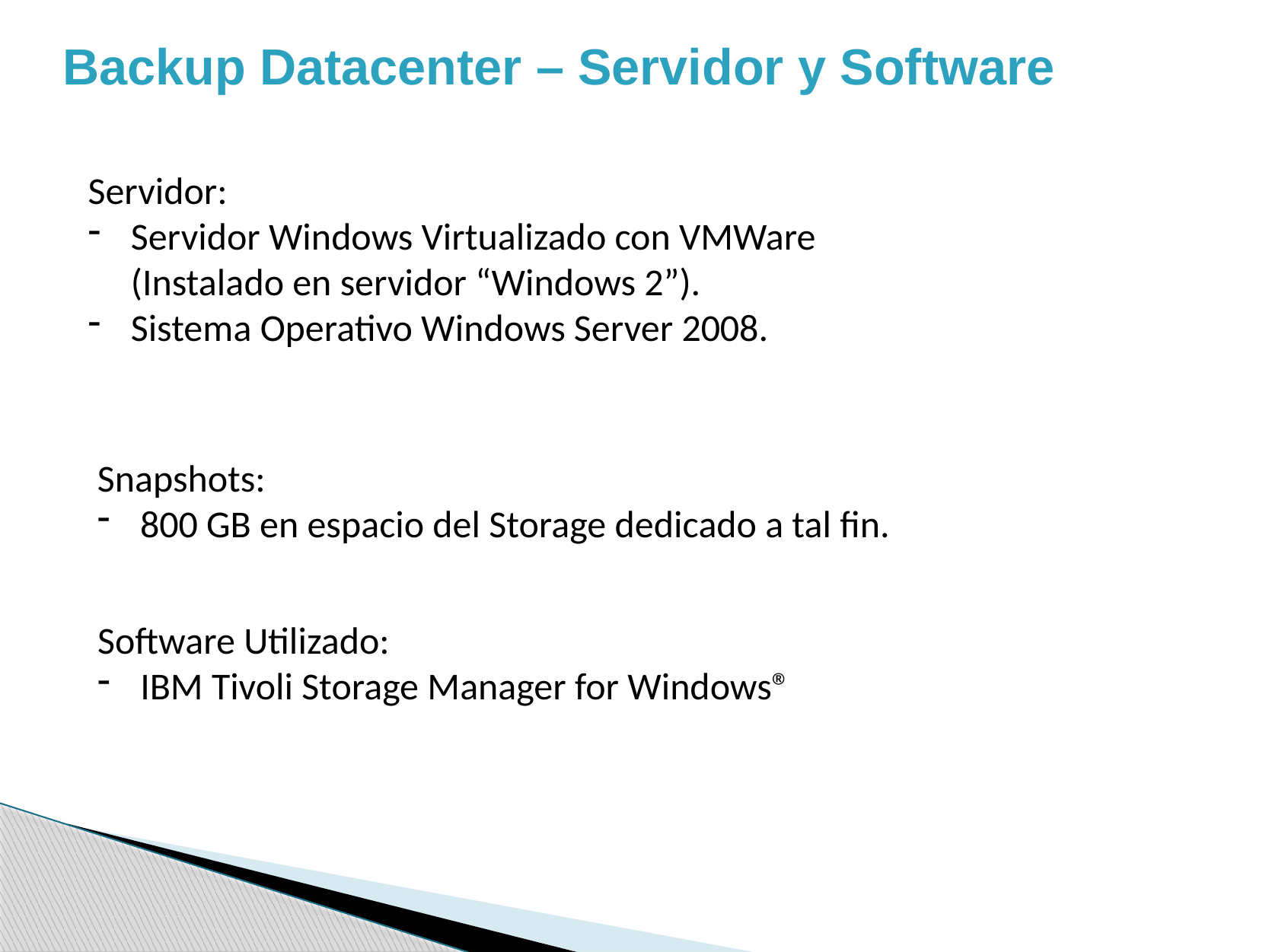

Backup Datacenter – Servidor y Software
Servidor:
Servidor Windows Virtualizado con VMWare (Instalado en servidor “Windows 2”).
Sistema Operativo Windows Server 2008.

Snapshots:
800 GB en espacio del Storage dedicado a tal fin.
Software Utilizado:
IBM Tivoli Storage Manager for Windows®